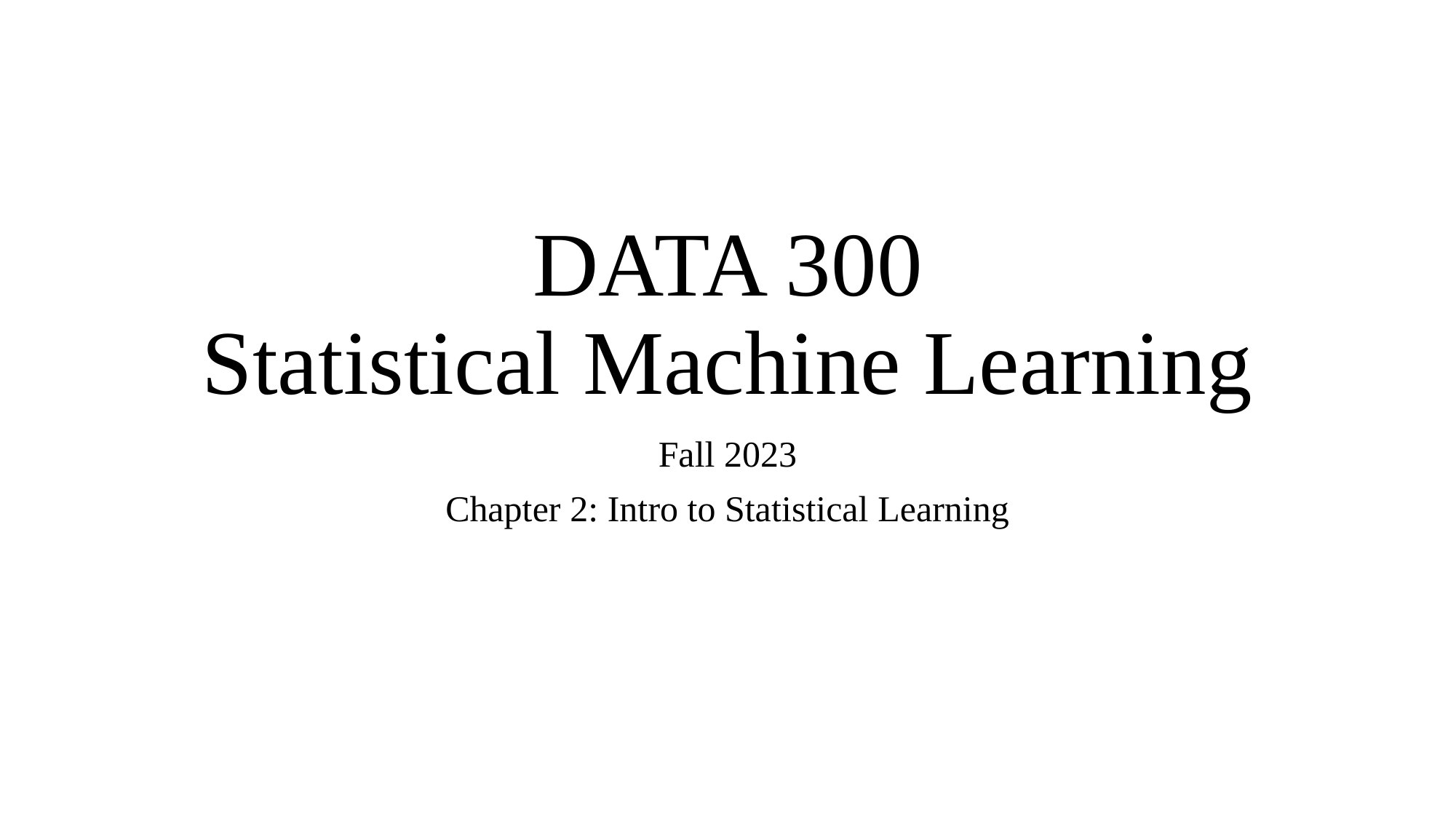

# DATA 300 Statistical Machine Learning
Fall 2023
Chapter 2: Intro to Statistical Learning